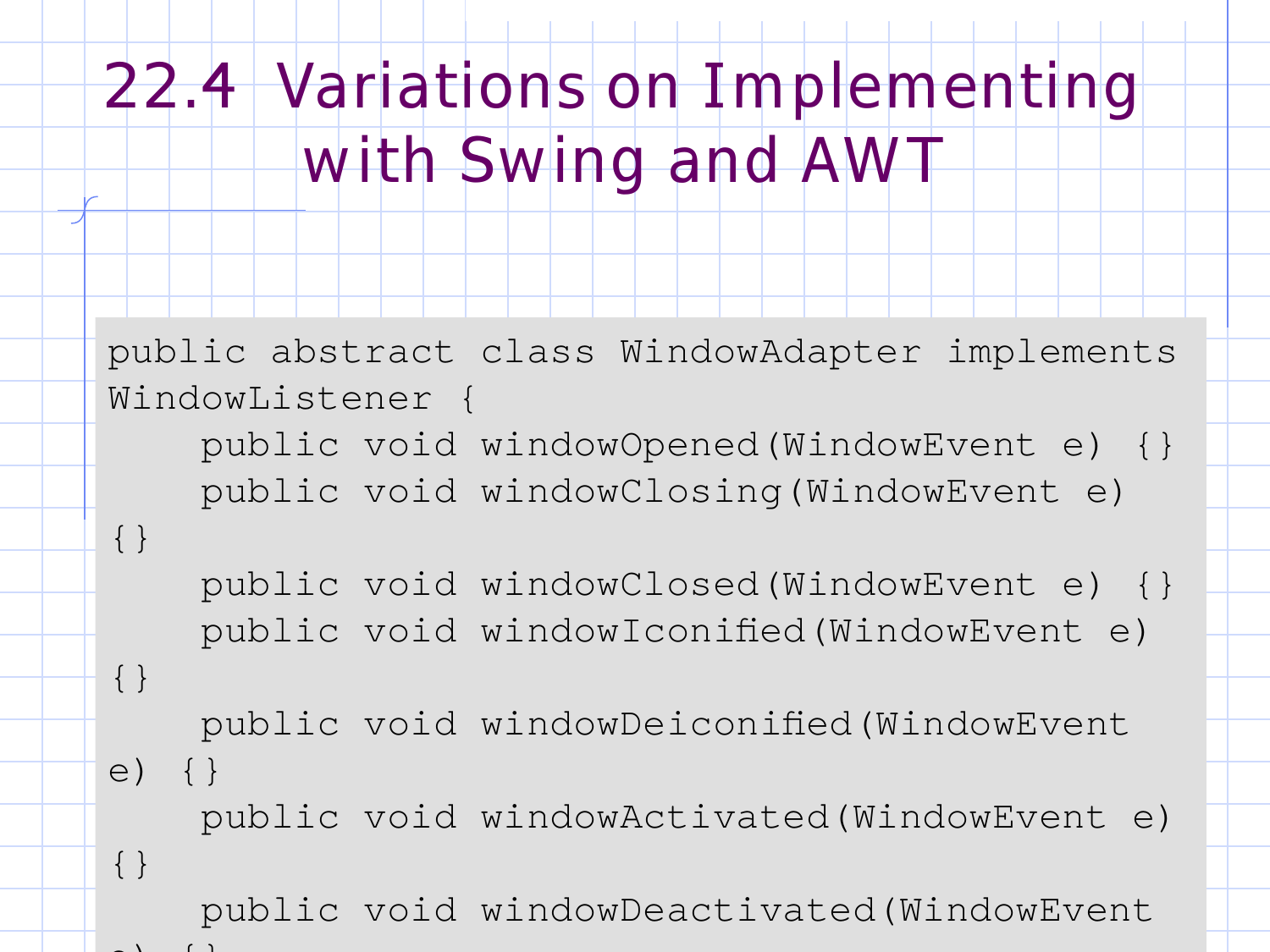

# 22.4  Variations on Implementing with Swing and AWT
public abstract class WindowAdapter implements WindowListener {
    public void windowOpened(WindowEvent e) {}
    public void windowClosing(WindowEvent e) {}
    public void windowClosed(WindowEvent e) {}
    public void windowIconified(WindowEvent e) {}
    public void windowDeiconified(WindowEvent e) {}
    public void windowActivated(WindowEvent e) {}
    public void windowDeactivated(WindowEvent e) {}
}